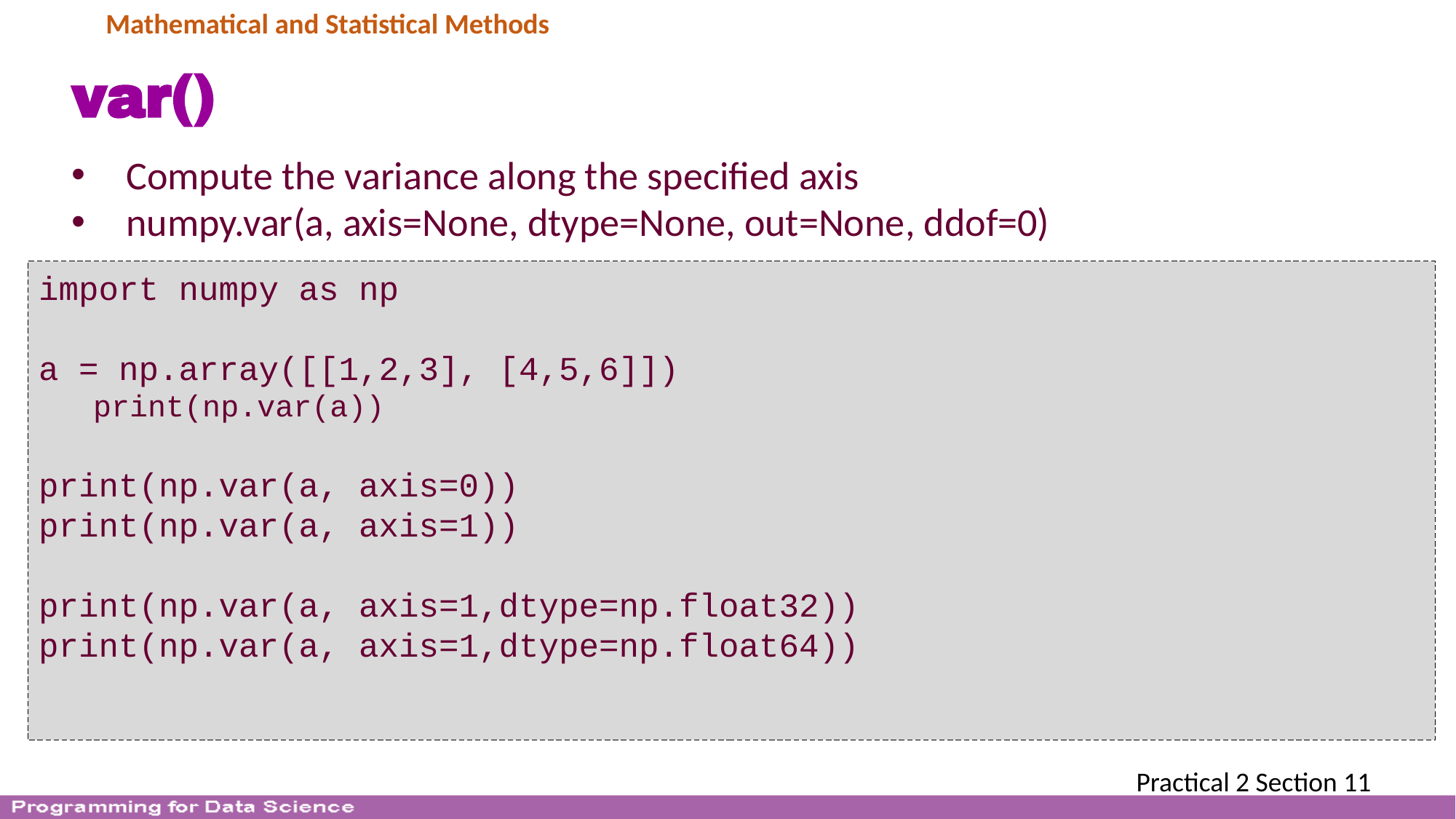

Mathematical and Statistical Methods
# var()
Compute the variance along the specified axis
numpy.var(a, axis=None, dtype=None, out=None, ddof=0)
import numpy as np

a = np.array([[1,2,3], [4,5,6]])
print(np.var(a))

print(np.var(a, axis=0))
print(np.var(a, axis=1))

print(np.var(a, axis=1,dtype=np.float32))
print(np.var(a, axis=1,dtype=np.float64))

139
Practical 2 Section 11